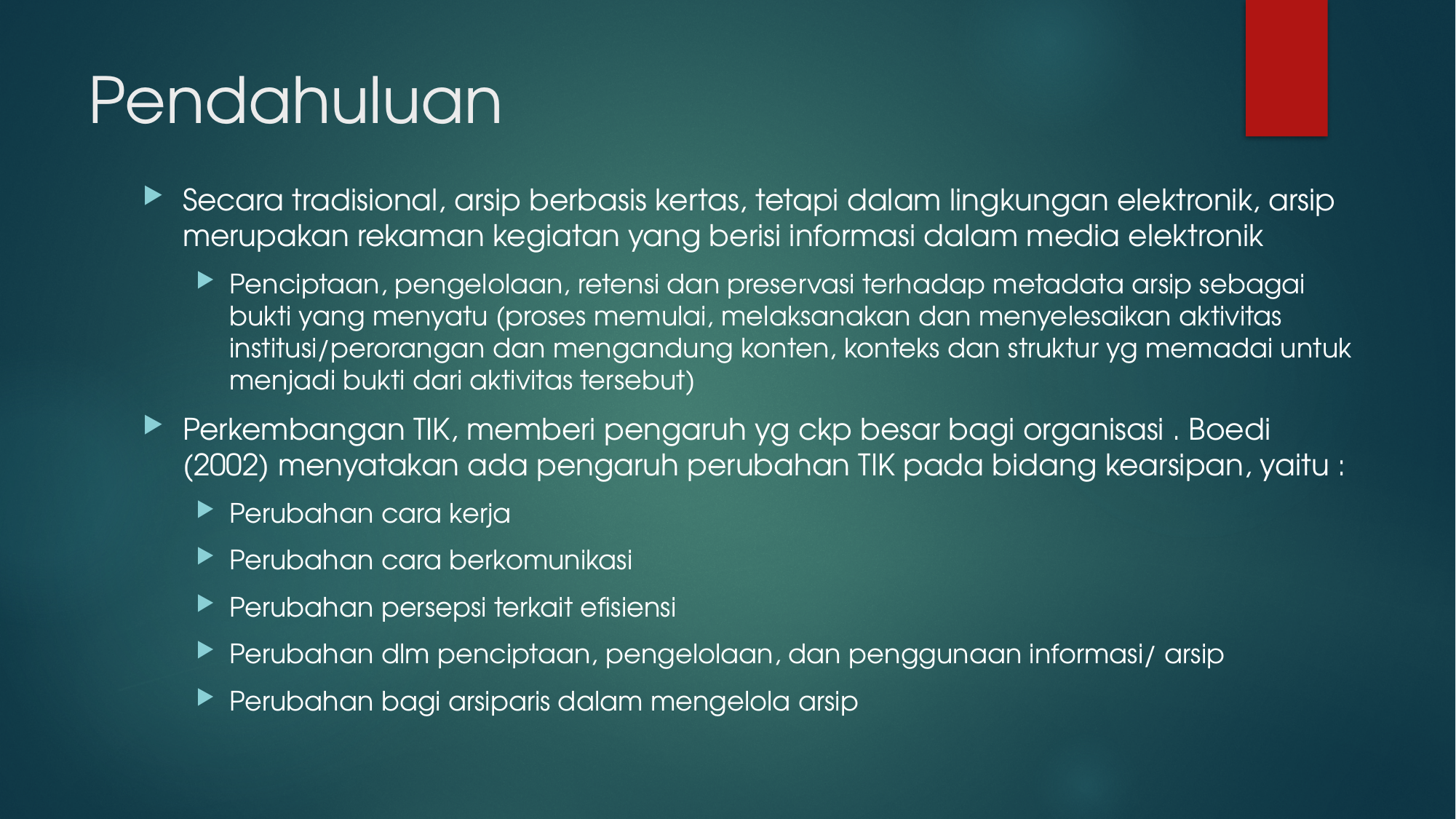

# Pendahuluan
Secara tradisional, arsip berbasis kertas, tetapi dalam lingkungan elektronik, arsip merupakan rekaman kegiatan yang berisi informasi dalam media elektronik
Penciptaan, pengelolaan, retensi dan preservasi terhadap metadata arsip sebagai bukti yang menyatu (proses memulai, melaksanakan dan menyelesaikan aktivitas institusi/perorangan dan mengandung konten, konteks dan struktur yg memadai untuk menjadi bukti dari aktivitas tersebut)
Perkembangan TIK, memberi pengaruh yg ckp besar bagi organisasi . Boedi (2002) menyatakan ada pengaruh perubahan TIK pada bidang kearsipan, yaitu :
Perubahan cara kerja
Perubahan cara berkomunikasi
Perubahan persepsi terkait efisiensi
Perubahan dlm penciptaan, pengelolaan, dan penggunaan informasi/ arsip
Perubahan bagi arsiparis dalam mengelola arsip